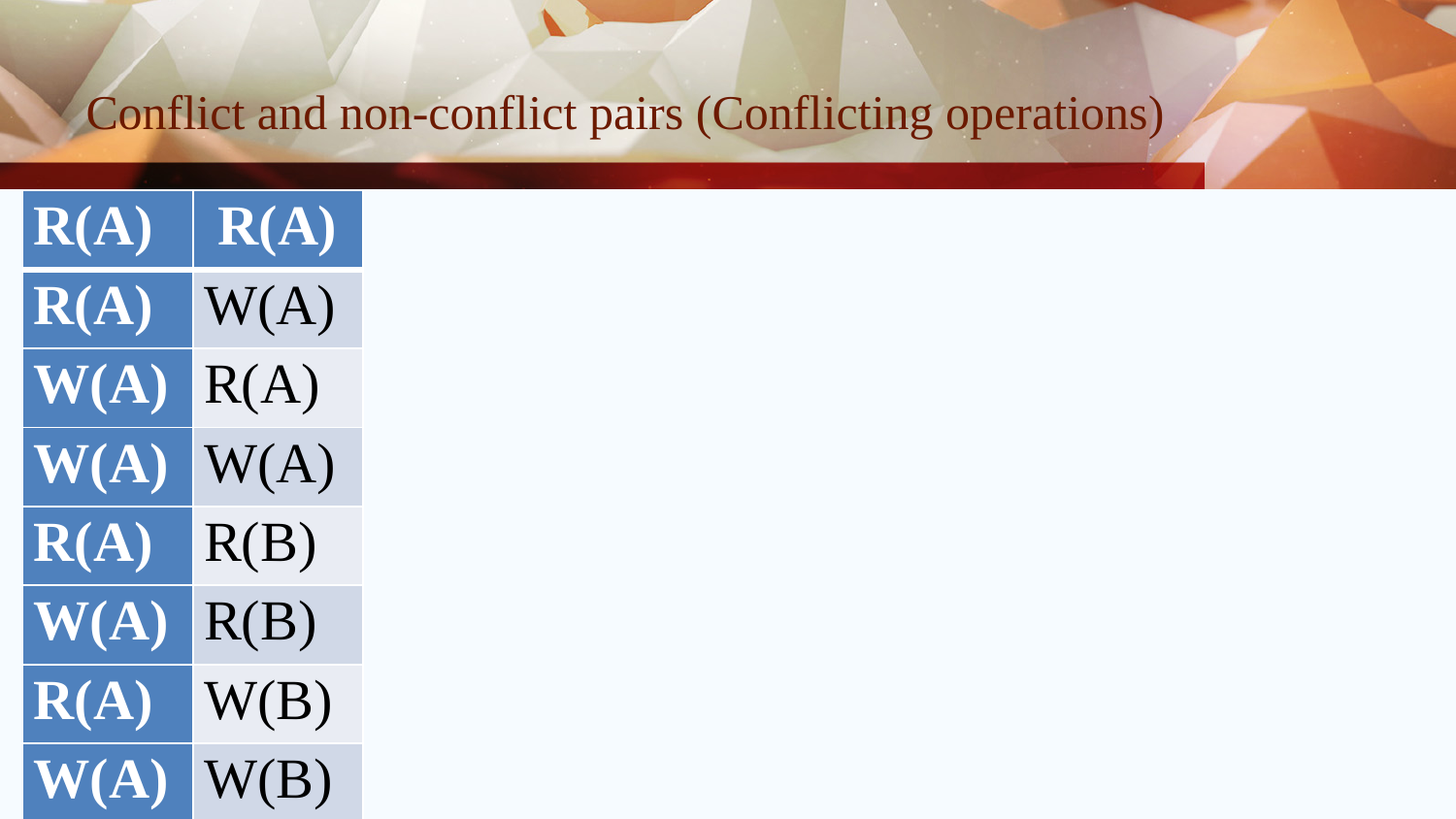

# Conflict and non-conflict pairs (Conflicting operations)
| R(A) | R(A) |
| --- | --- |
| R(A) | W(A) |
| W(A) | R(A) |
| W(A) | W(A) |
| R(A) | R(B) |
| W(A) | R(B) |
| R(A) | W(B) |
| W(A) | W(B) |